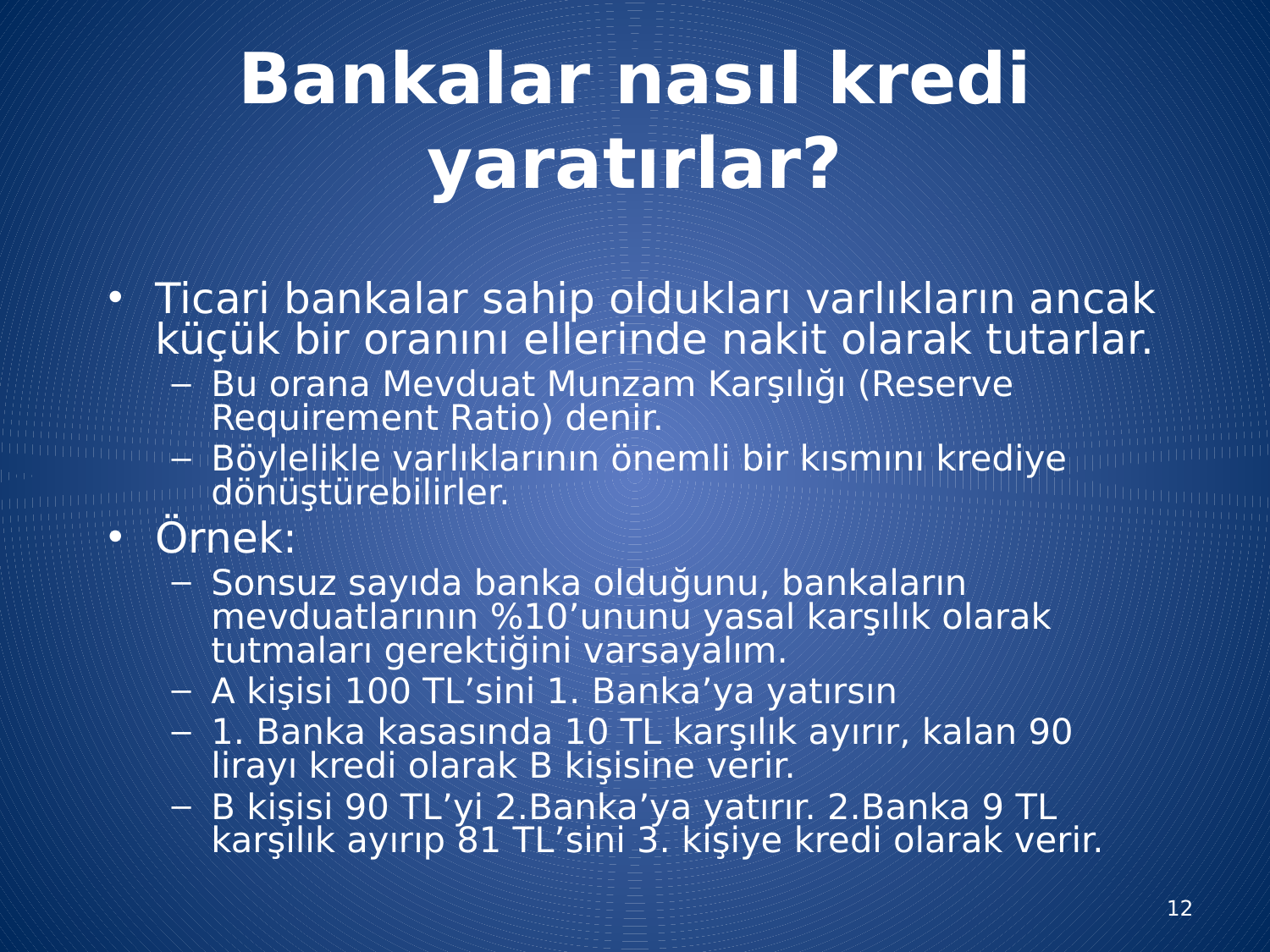

# Bankalar nasıl kredi yaratırlar?
Ticari bankalar sahip oldukları varlıkların ancak küçük bir oranını ellerinde nakit olarak tutarlar.
Bu orana Mevduat Munzam Karşılığı (Reserve Requirement Ratio) denir.
Böylelikle varlıklarının önemli bir kısmını krediye dönüştürebilirler.
Örnek:
Sonsuz sayıda banka olduğunu, bankaların mevduatlarının %10’ununu yasal karşılık olarak tutmaları gerektiğini varsayalım.
A kişisi 100 TL’sini 1. Banka’ya yatırsın
1. Banka kasasında 10 TL karşılık ayırır, kalan 90 lirayı kredi olarak B kişisine verir.
B kişisi 90 TL’yi 2.Banka’ya yatırır. 2.Banka 9 TL karşılık ayırıp 81 TL’sini 3. kişiye kredi olarak verir.
12